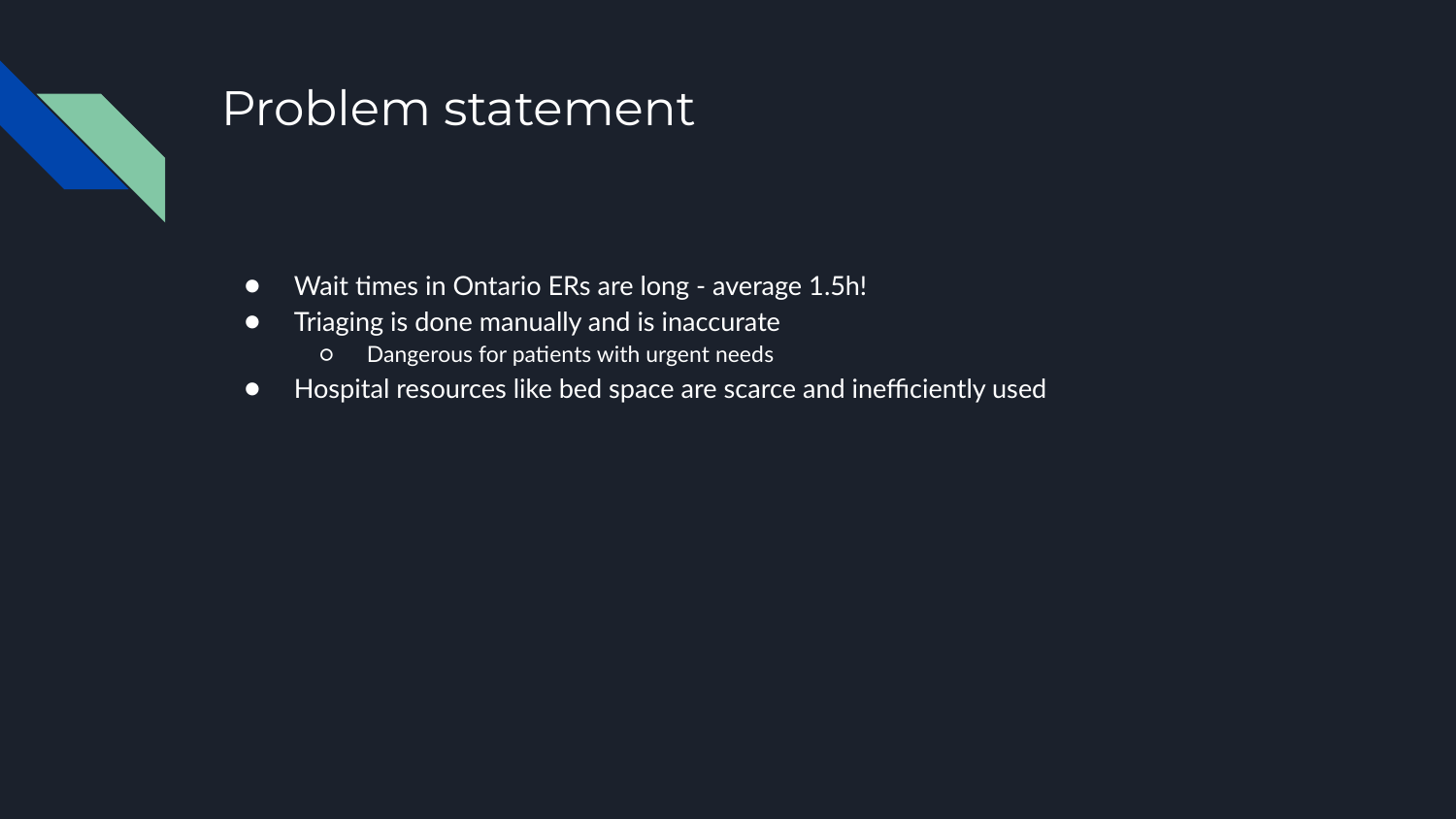

# Problem statement
Wait times in Ontario ERs are long - average 1.5h!
Triaging is done manually and is inaccurate
Dangerous for patients with urgent needs
Hospital resources like bed space are scarce and inefficiently used